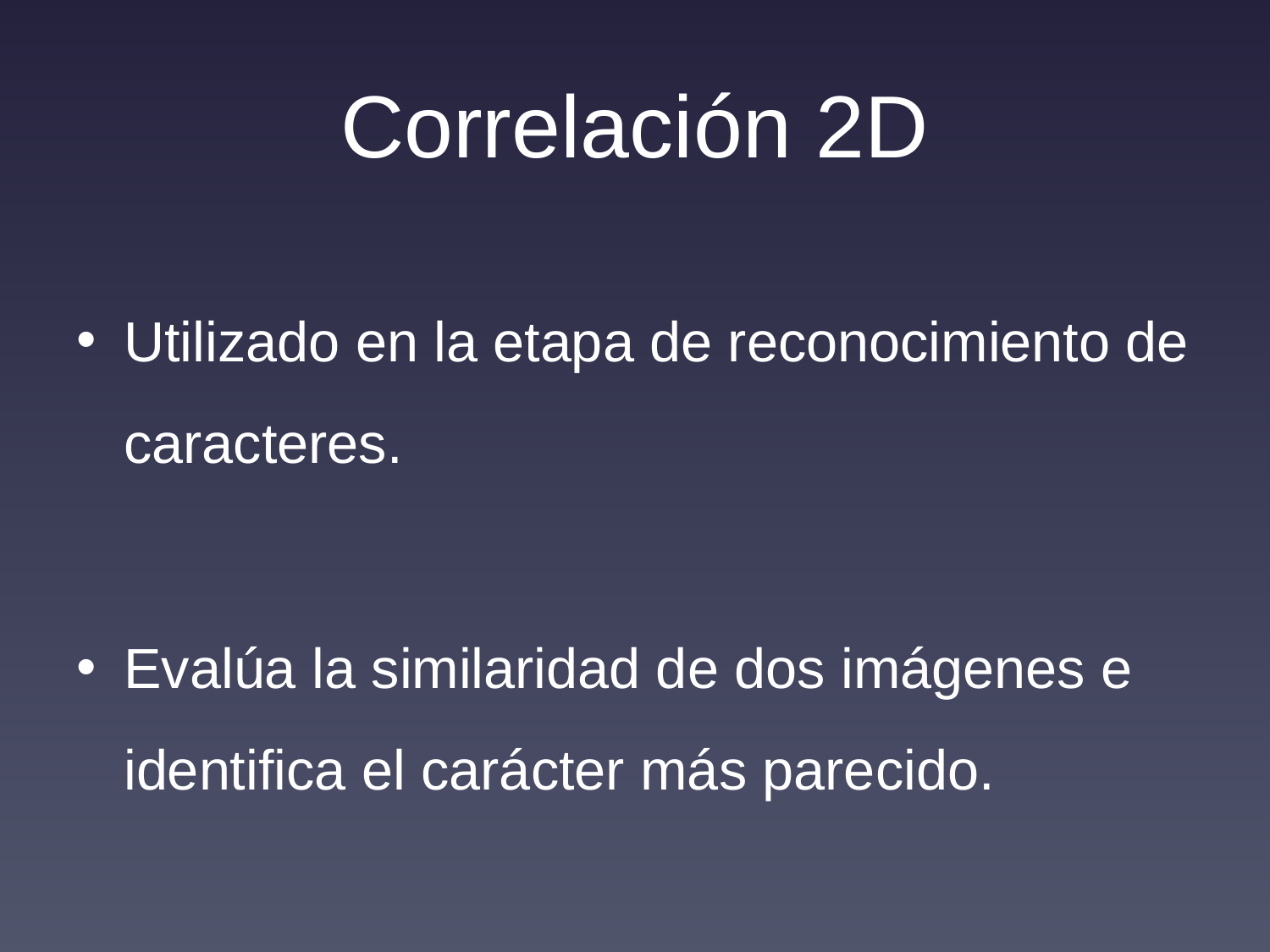

# Correlación 2D
Utilizado en la etapa de reconocimiento de caracteres.

Evalúa la similaridad de dos imágenes e identifica el carácter más parecido.